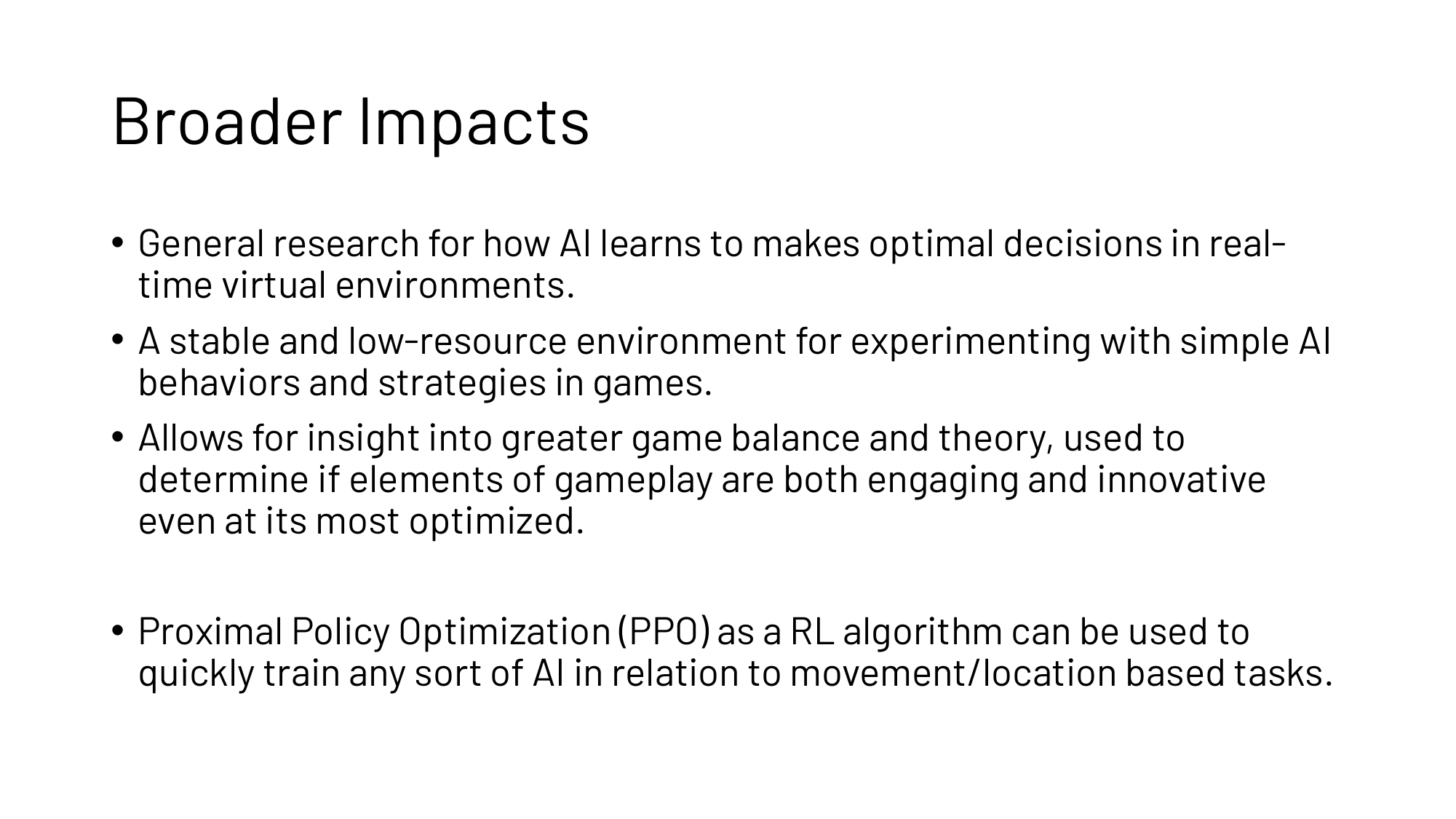

# Broader Impacts
General research for how AI learns to makes optimal decisions in real-time virtual environments.
A stable and low-resource environment for experimenting with simple AI behaviors and strategies in games.
Allows for insight into greater game balance and theory, used to determine if elements of gameplay are both engaging and innovative even at its most optimized.

Proximal Policy Optimization (PPO) as a RL algorithm can be used to quickly train any sort of AI in relation to movement/location based tasks.